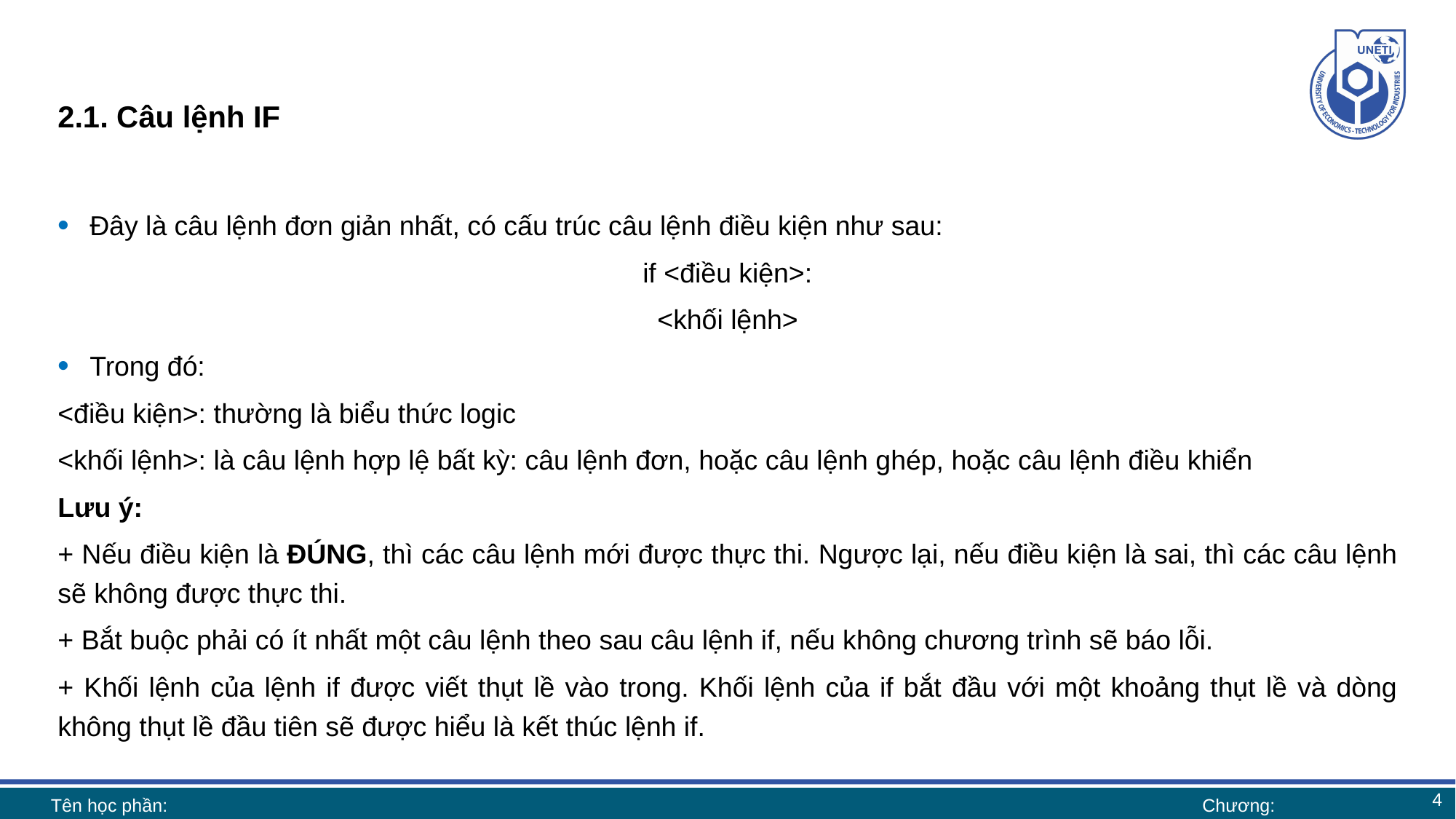

# 2.1. Câu lệnh IF
Đây là câu lệnh đơn giản nhất, có cấu trúc câu lệnh điều kiện như sau:
if <điều kiện>:
<khối lệnh>
Trong đó:
<điều kiện>: thường là biểu thức logic
<khối lệnh>: là câu lệnh hợp lệ bất kỳ: câu lệnh đơn, hoặc câu lệnh ghép, hoặc câu lệnh điều khiển
Lưu ý:
+ Nếu điều kiện là ĐÚNG, thì các câu lệnh mới được thực thi. Ngược lại, nếu điều kiện là sai, thì các câu lệnh sẽ không được thực thi.
+ Bắt buộc phải có ít nhất một câu lệnh theo sau câu lệnh if, nếu không chương trình sẽ báo lỗi.
+ Khối lệnh của lệnh if được viết thụt lề vào trong. Khối lệnh của if bắt đầu với một khoảng thụt lề và dòng không thụt lề đầu tiên sẽ được hiểu là kết thúc lệnh if.

4
Tên học phần:
Chương: